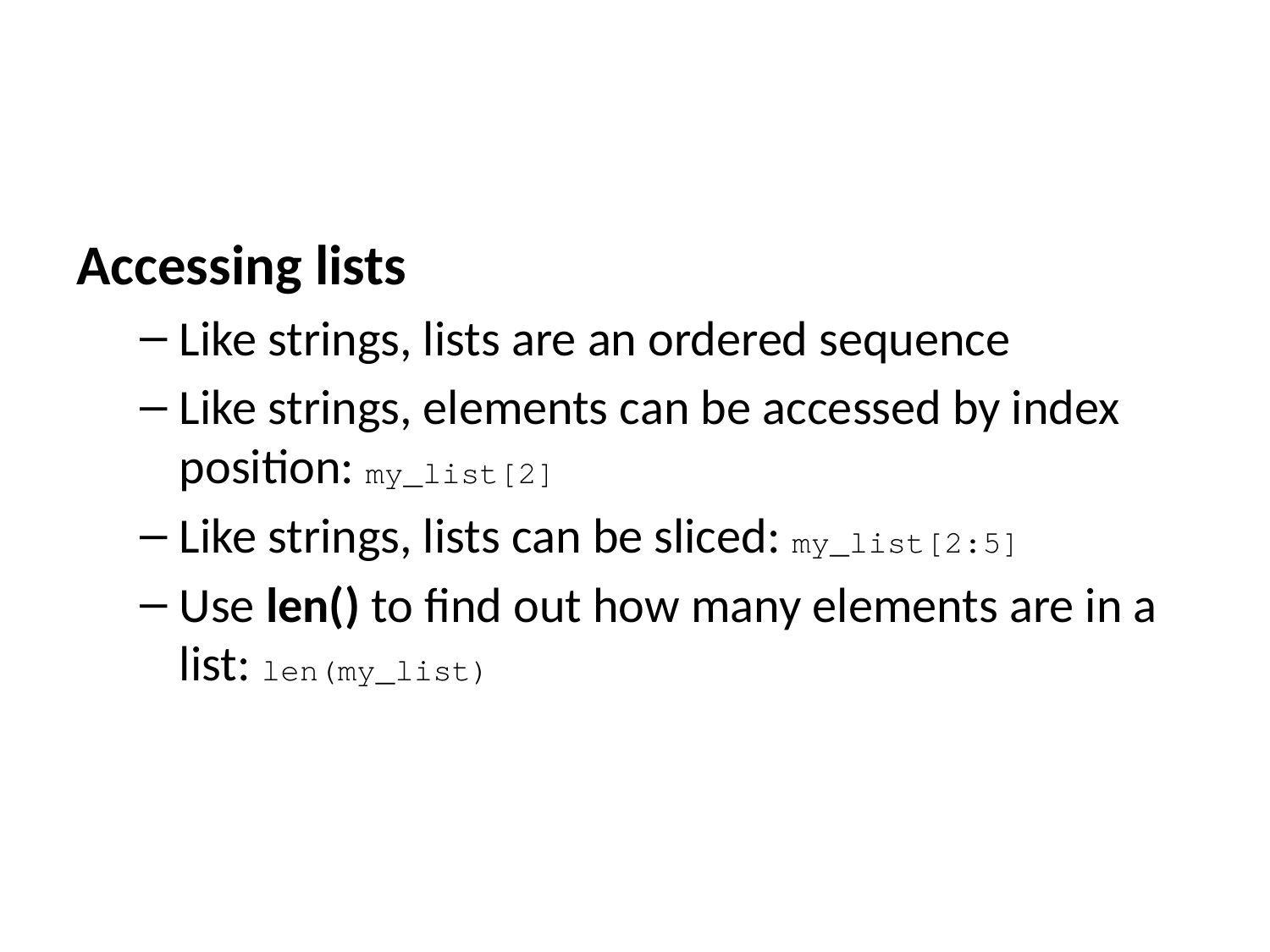

Accessing lists
Like strings, lists are an ordered sequence
Like strings, elements can be accessed by index position: my_list[2]
Like strings, lists can be sliced: my_list[2:5]
Use len() to find out how many elements are in a list: len(my_list)